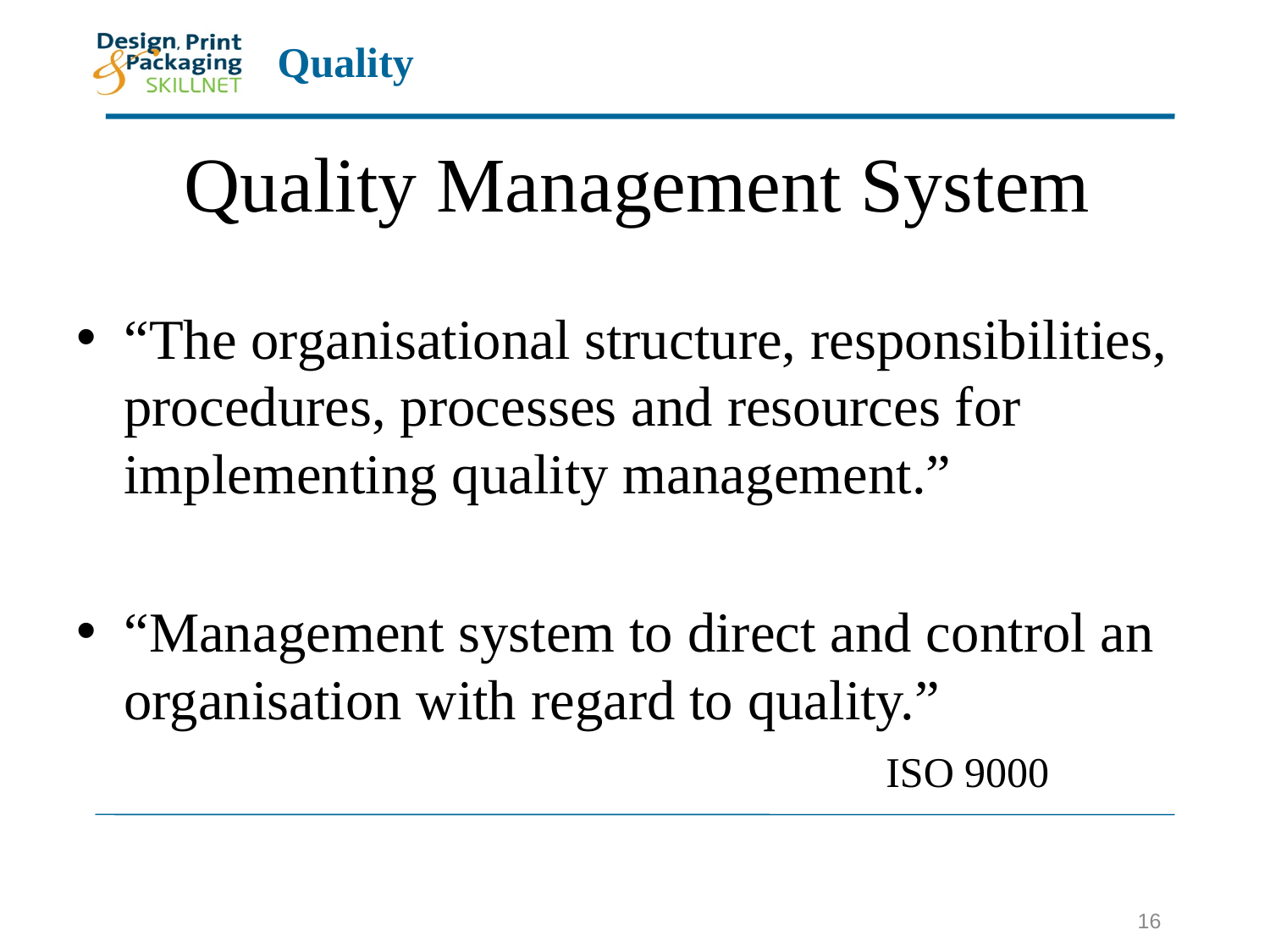

# Quality Management System
“The organisational structure, responsibilities, procedures, processes and resources for implementing quality management.”

“Management system to direct and control an organisation with regard to quality.”
						ISO 9000

16